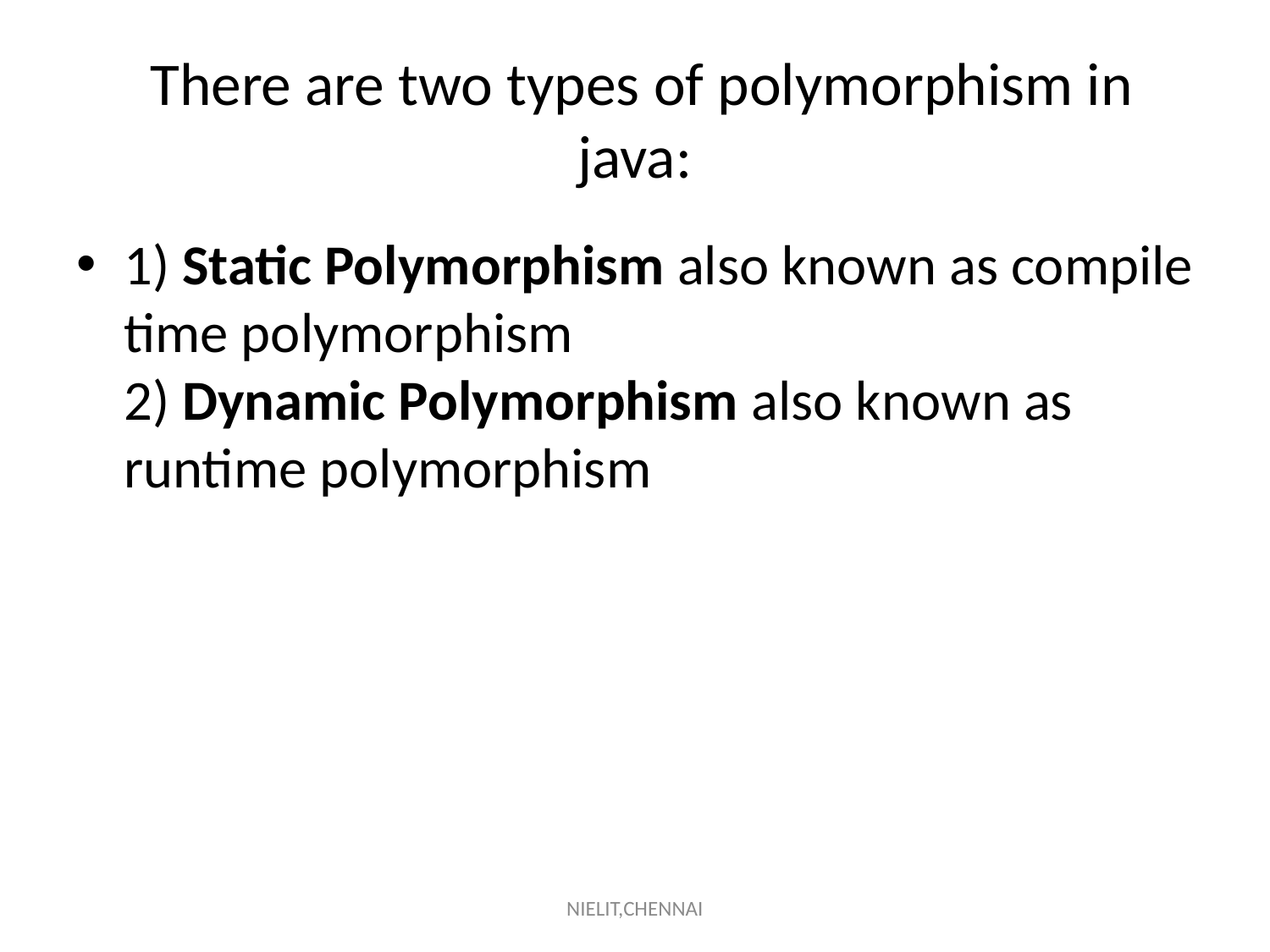

# There are two types of polymorphism in java:
1) Static Polymorphism also known as compile time polymorphism
2) Dynamic Polymorphism also known as runtime polymorphism

NIELIT,CHENNAI